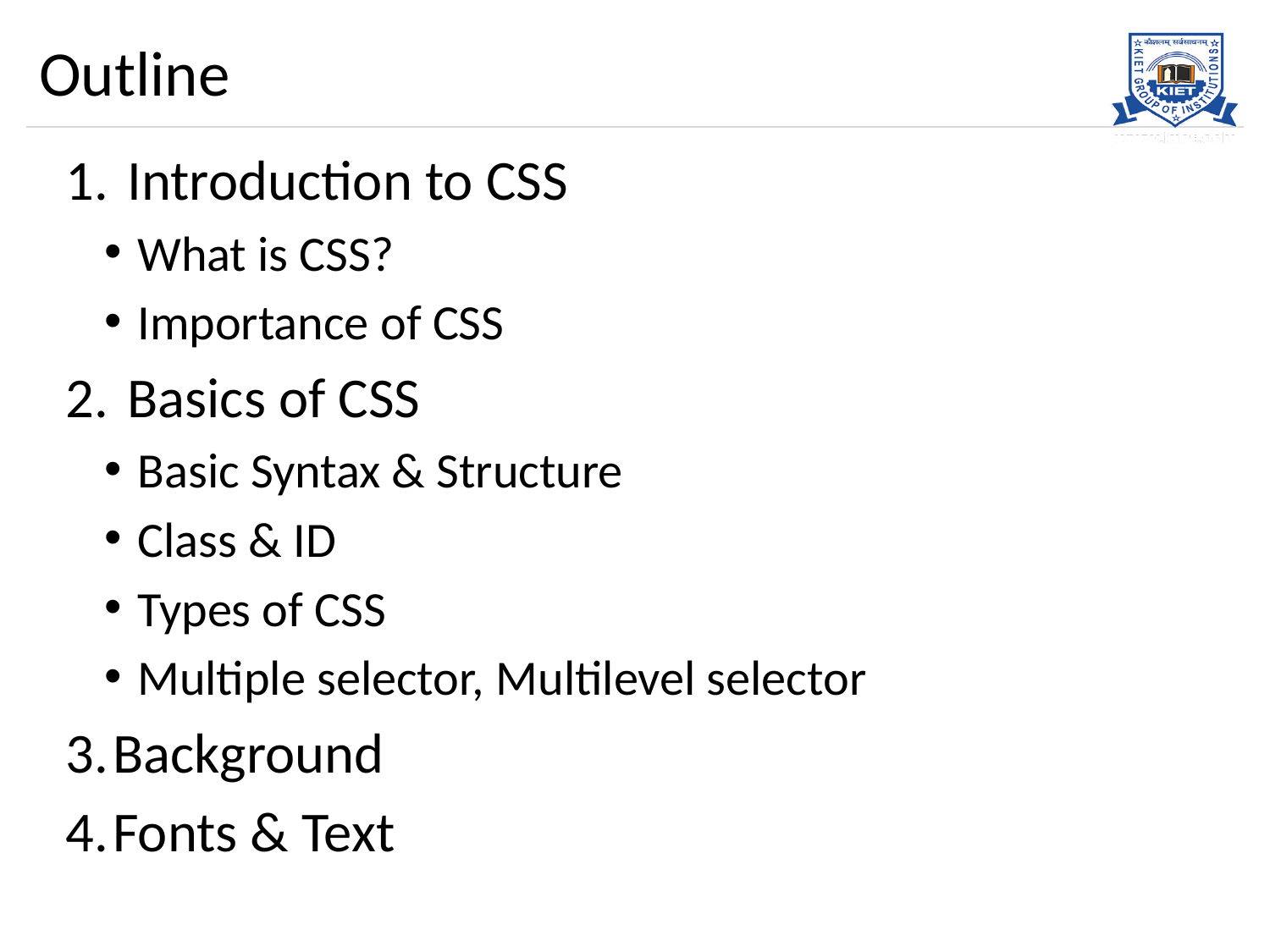

# Outline
Introduction to CSS
What is CSS?
Importance of CSS
Basics of CSS
Basic Syntax & Structure
Class & ID
Types of CSS
Multiple selector, Multilevel selector
Background
Fonts & Text